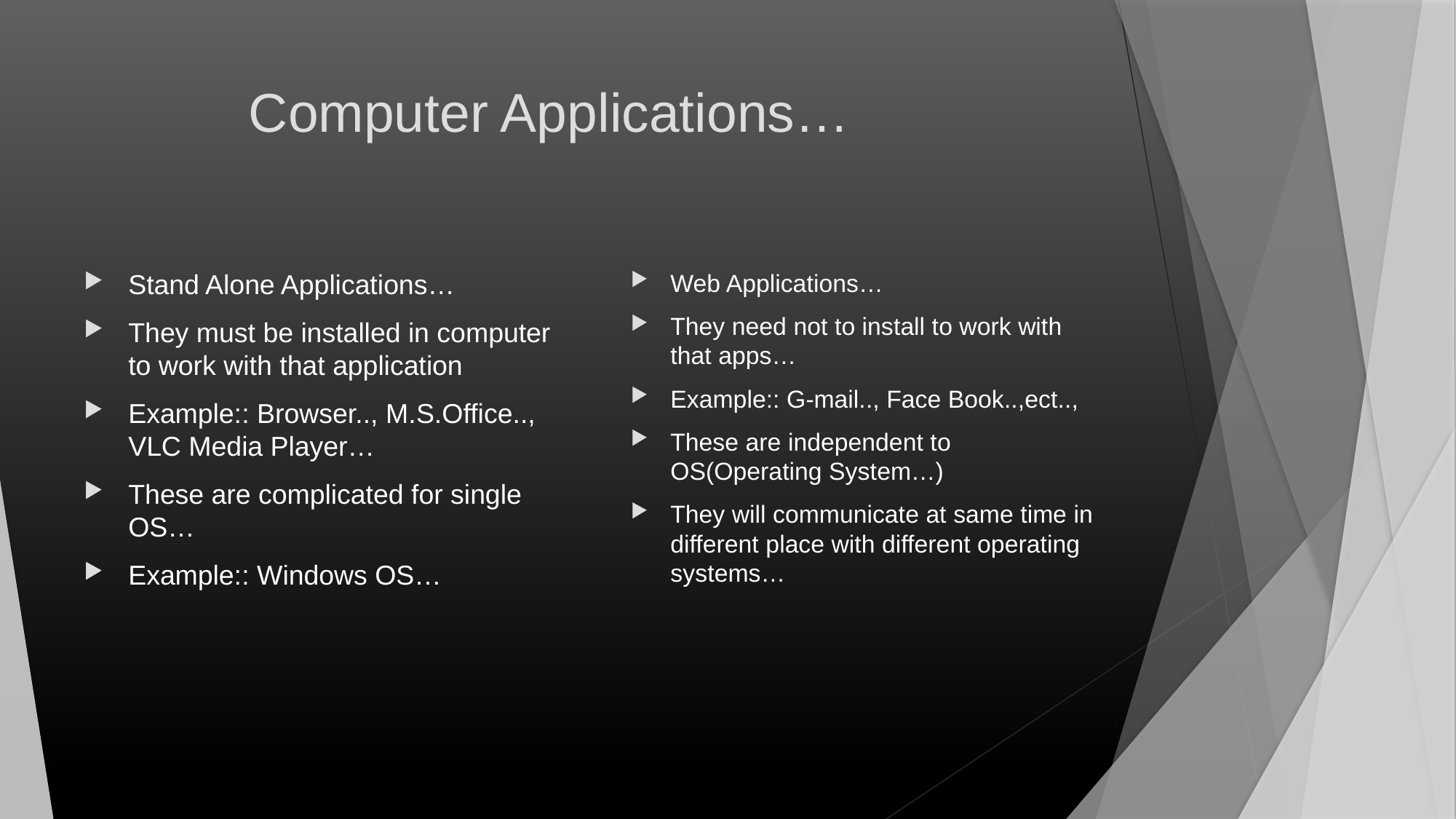

# Computer Applications…
Stand Alone Applications…
They must be installed in computer to work with that application
Example:: Browser.., M.S.Office.., VLC Media Player…
These are complicated for single OS…
Example:: Windows OS…

Web Applications…
They need not to install to work with that apps…
Example:: G-mail.., Face Book..,ect..,
These are independent to OS(Operating System…)
They will communicate at same time in different place with different operating systems…